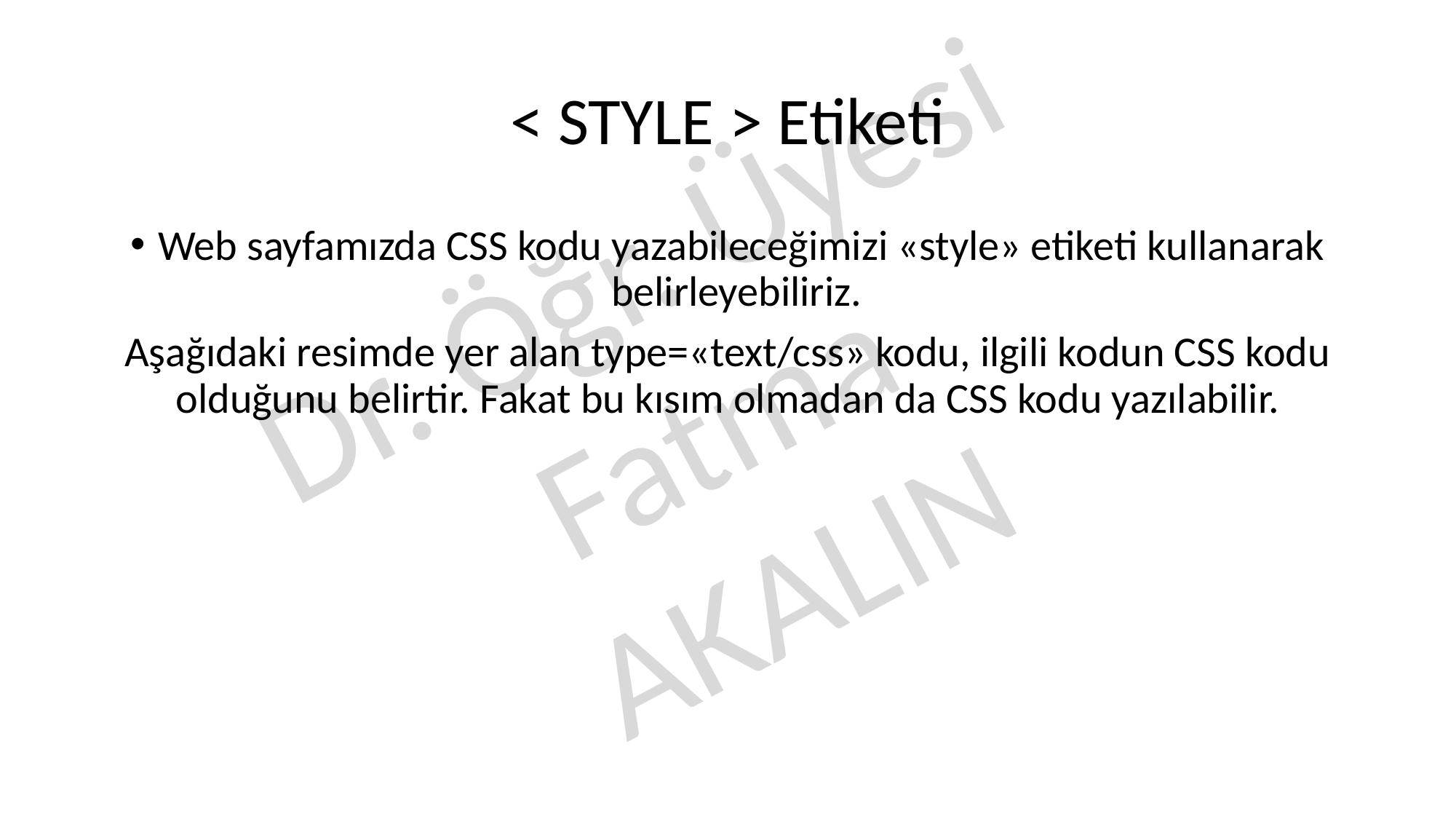

# < STYLE > Etiketi
Web sayfamızda CSS kodu yazabileceğimizi «style» etiketi kullanarak belirleyebiliriz.
Aşağıdaki resimde yer alan type=«text/css» kodu, ilgili kodun CSS kodu olduğunu belirtir. Fakat bu kısım olmadan da CSS kodu yazılabilir.